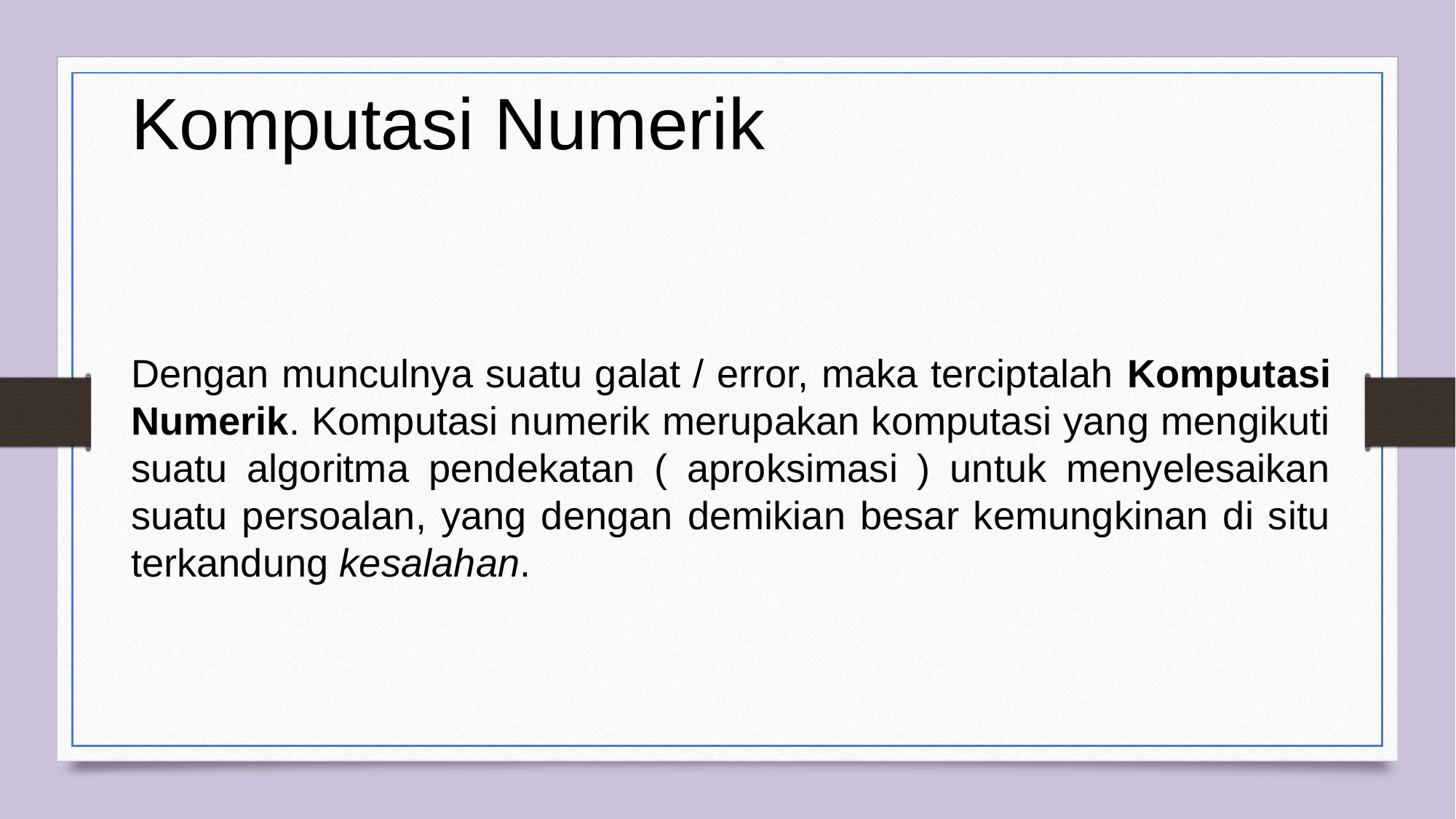

Komputasi Numerik
Dengan munculnya suatu galat / error, maka terciptalah Komputasi Numerik. Komputasi numerik merupakan komputasi yang mengikuti suatu algoritma pendekatan ( aproksimasi ) untuk menyelesaikan suatu persoalan, yang dengan demikian besar kemungkinan di situ terkandung kesalahan.